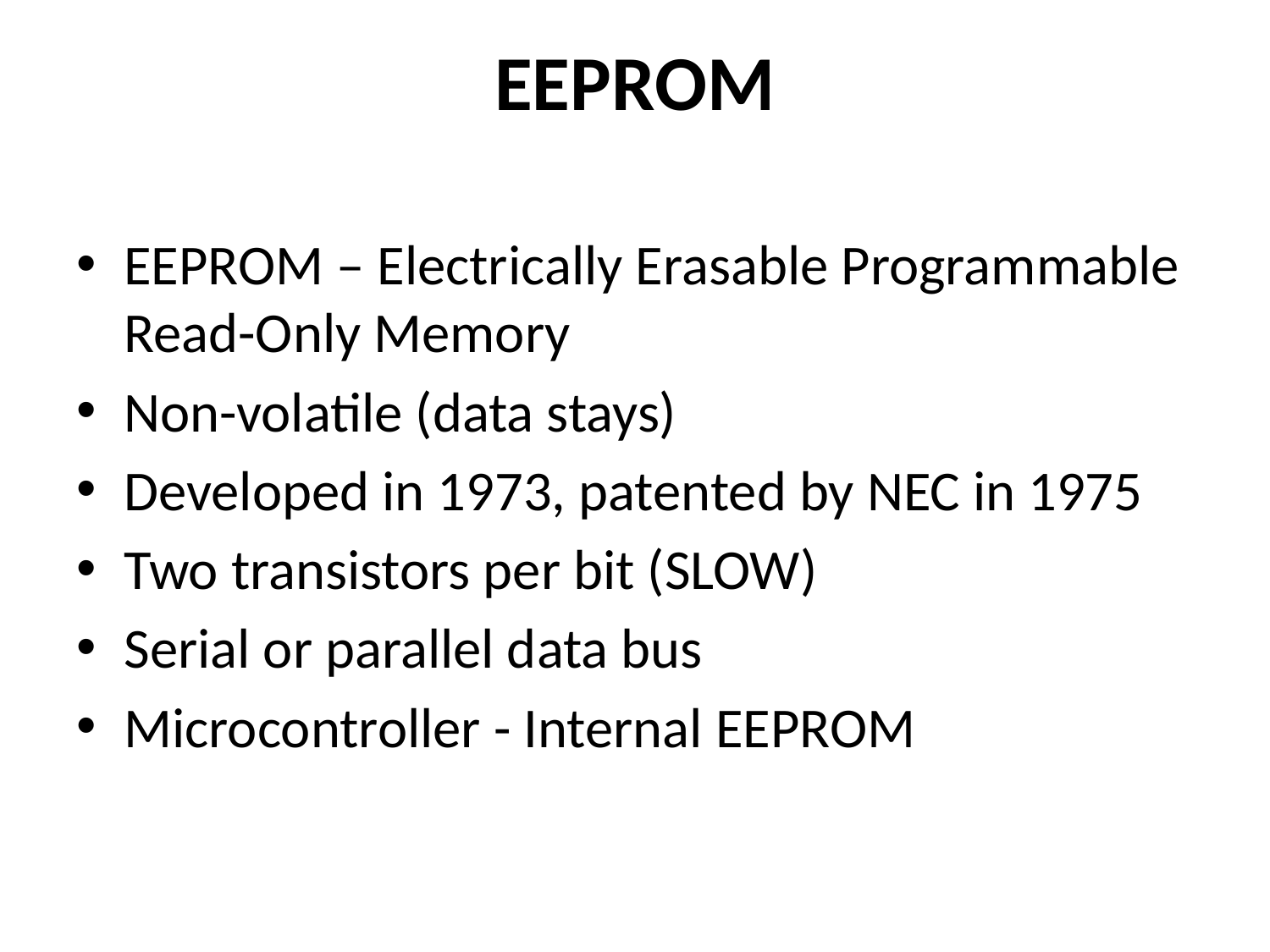

# EEPROM
EEPROM – Electrically Erasable Programmable Read-Only Memory
Non-volatile (data stays)
Developed in 1973, patented by NEC in 1975
Two transistors per bit (SLOW)
Serial or parallel data bus
Microcontroller - Internal EEPROM